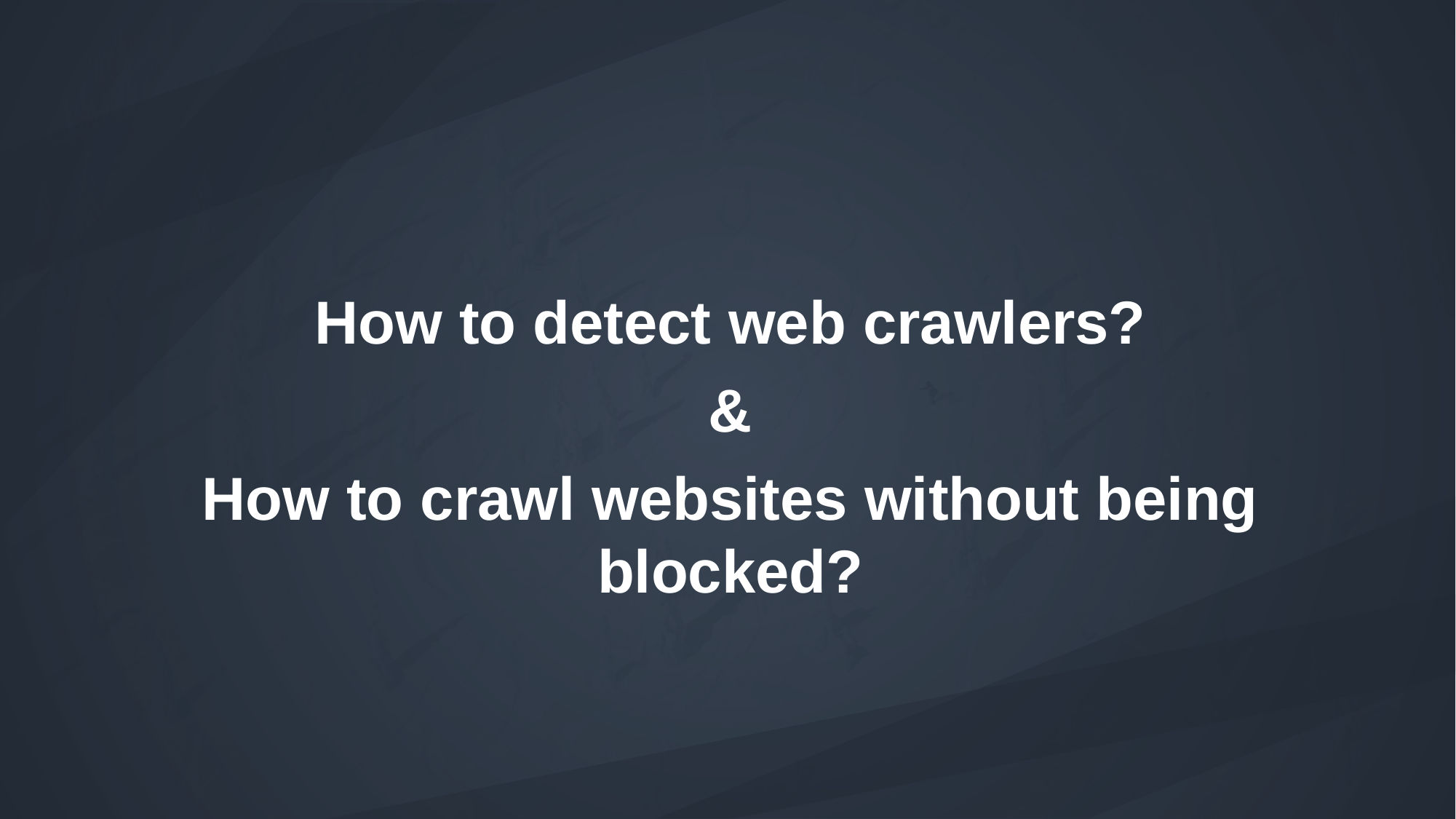

How to detect web crawlers?
&
How to crawl websites without being blocked?